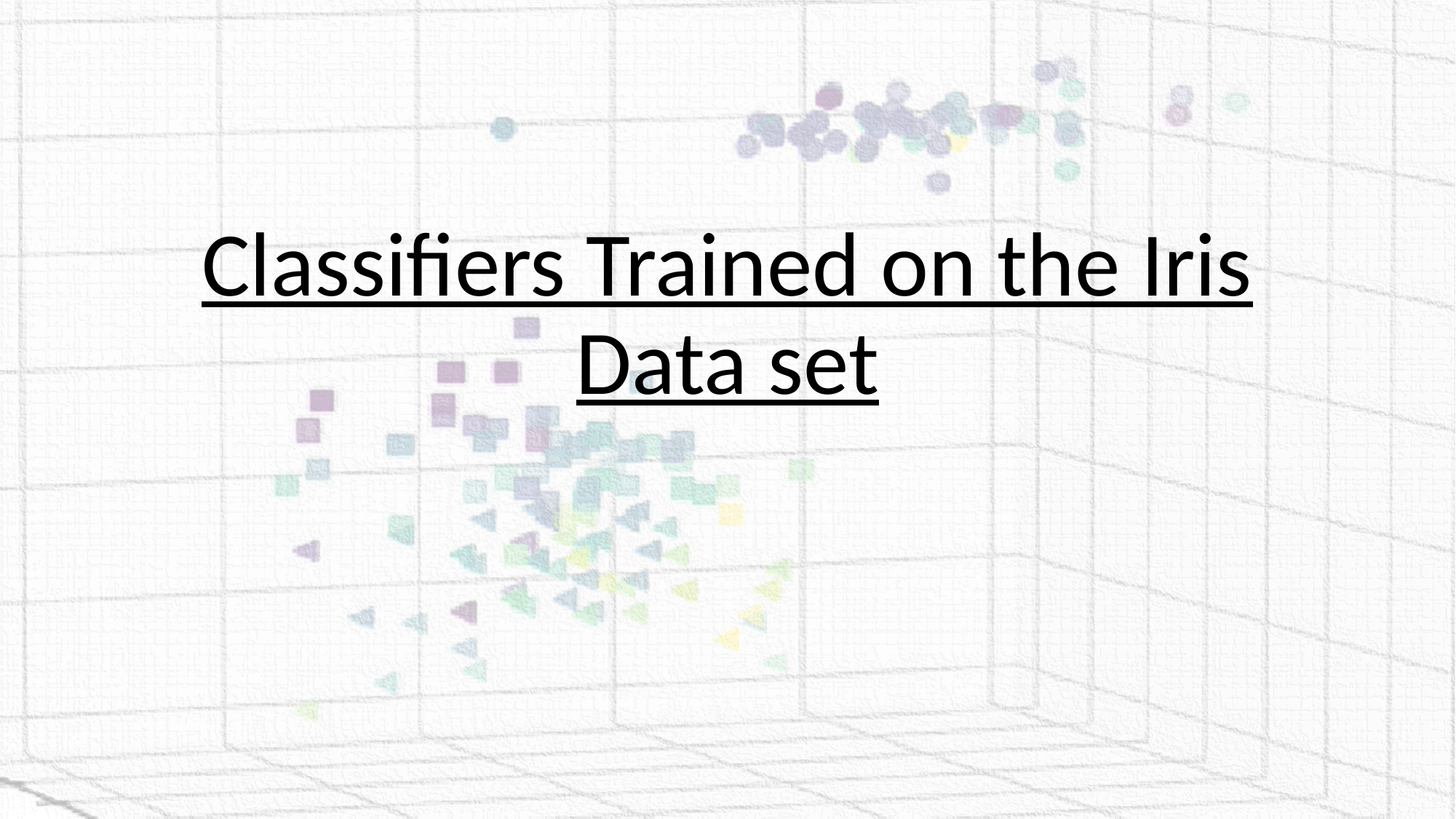

# Classifiers Trained on the Iris Data set